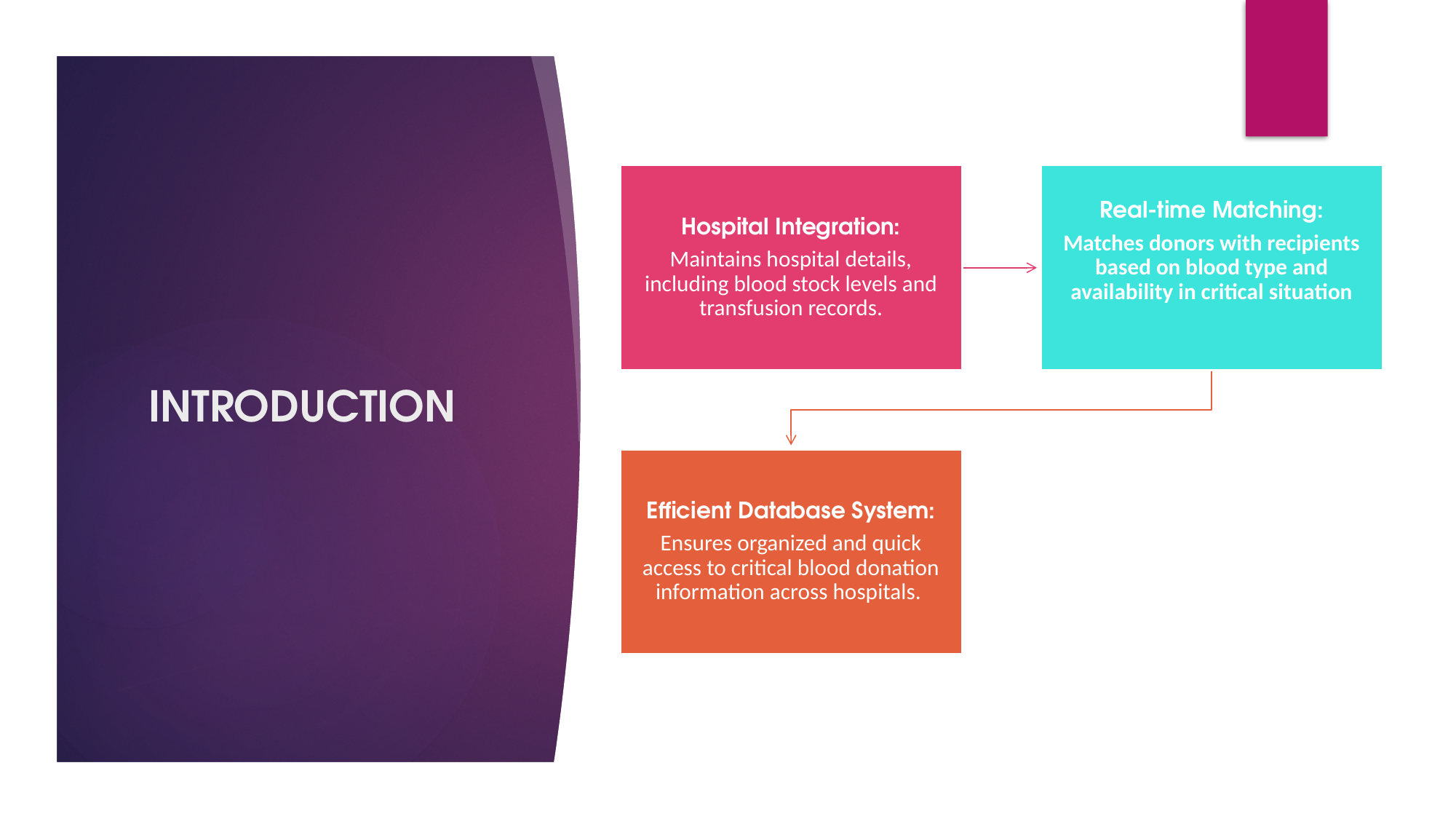

Hospital Integration:
Maintains hospital details, including blood stock levels and transfusion records.

Real-time Matching:
Matches donors with recipients based on blood type and availability in critical situation

Efficient Database System:
Ensures organized and quick access to critical blood donation information across hospitals.
# INTRODUCTION